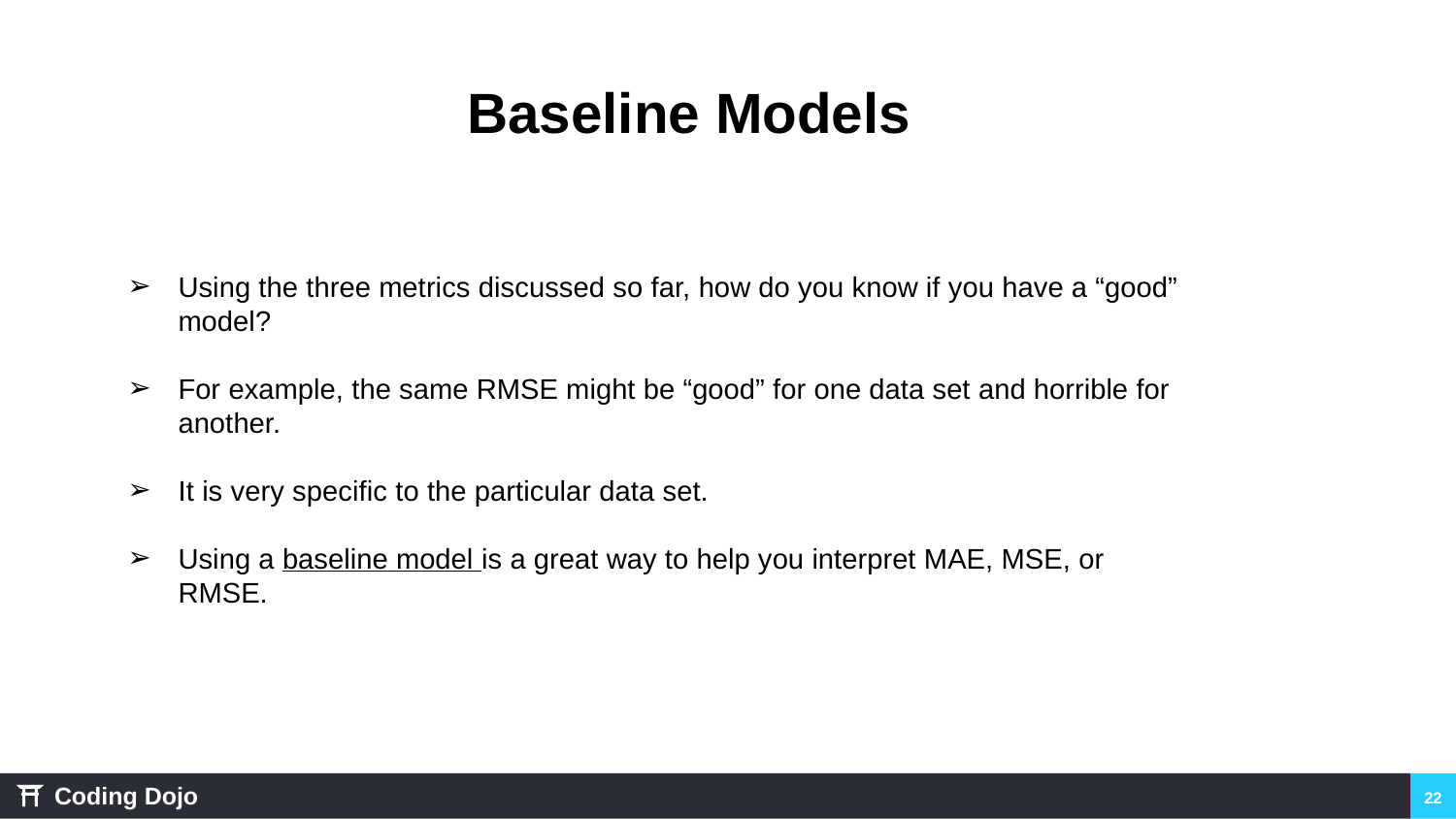

Baseline Models
Using the three metrics discussed so far, how do you know if you have a “good” model?

For example, the same RMSE might be “good” for one data set and horrible for another.

It is very specific to the particular data set.

Using a baseline model is a great way to help you interpret MAE, MSE, or RMSE.